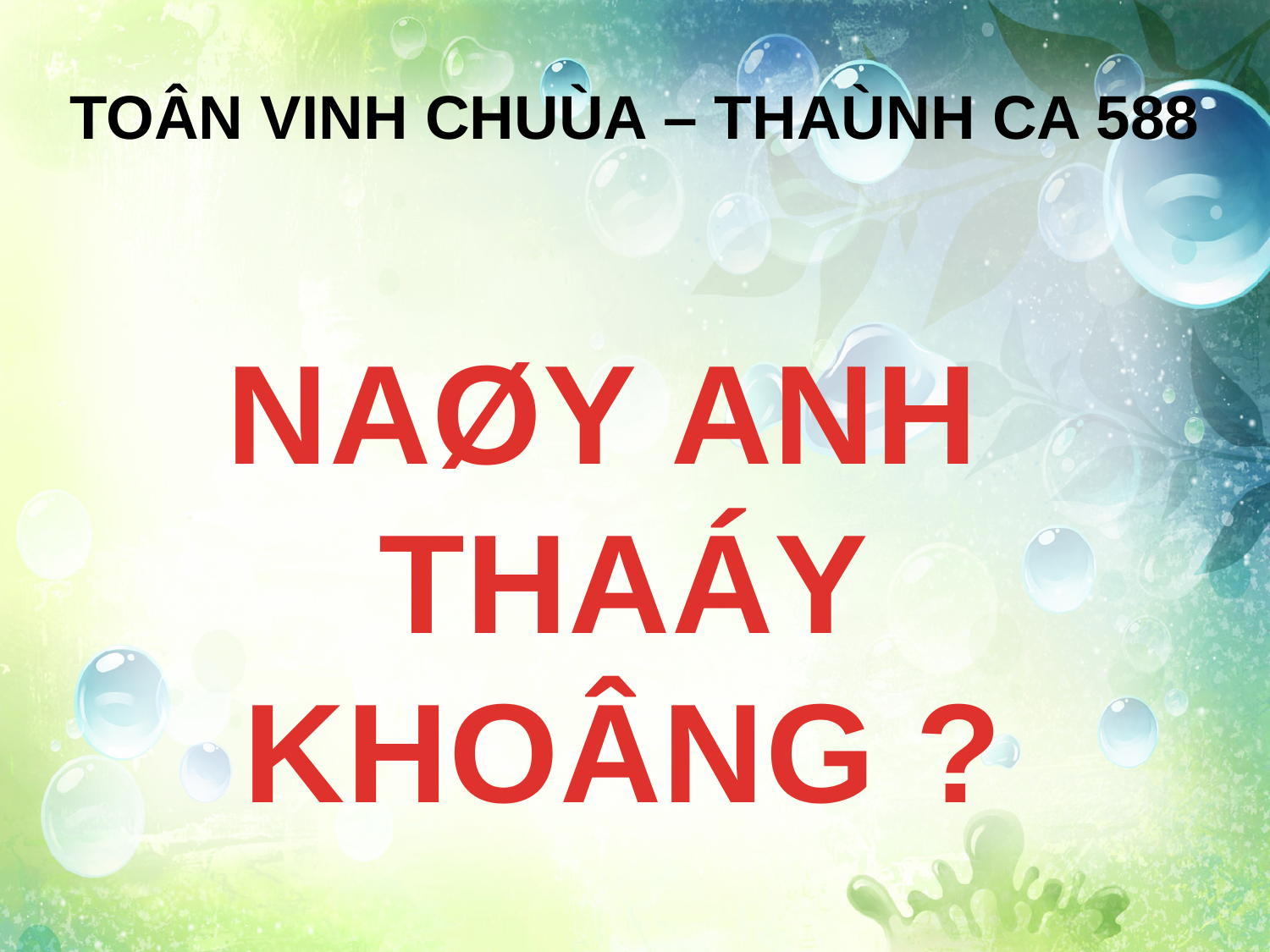

TOÂN VINH CHUÙA – THAÙNH CA 588
NAØY ANH
THAÁY KHOÂNG ?